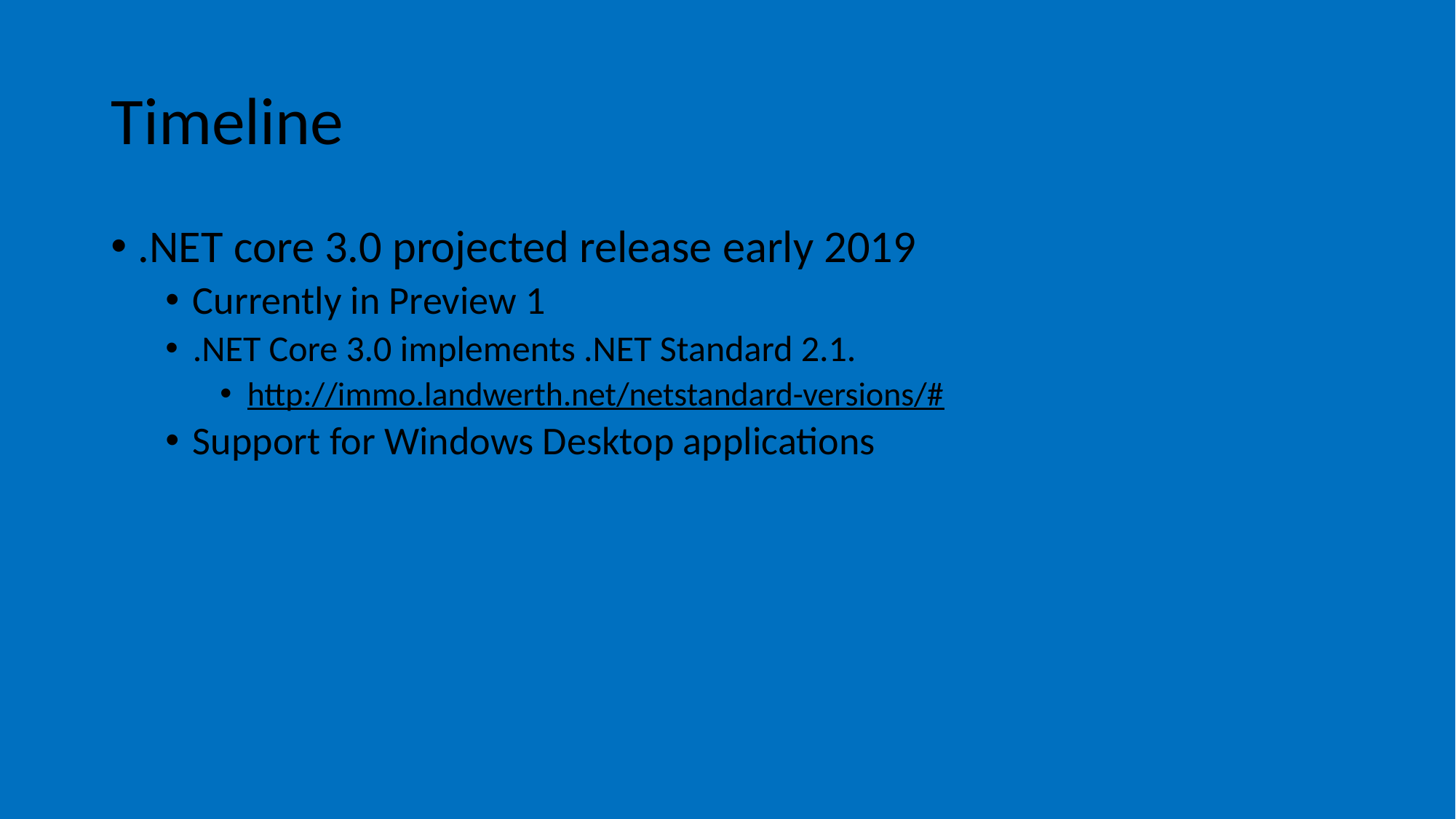

# Timeline
.NET core 3.0 projected release early 2019
Currently in Preview 1
.NET Core 3.0 implements .NET Standard 2.1.
http://immo.landwerth.net/netstandard-versions/#
Support for Windows Desktop applications